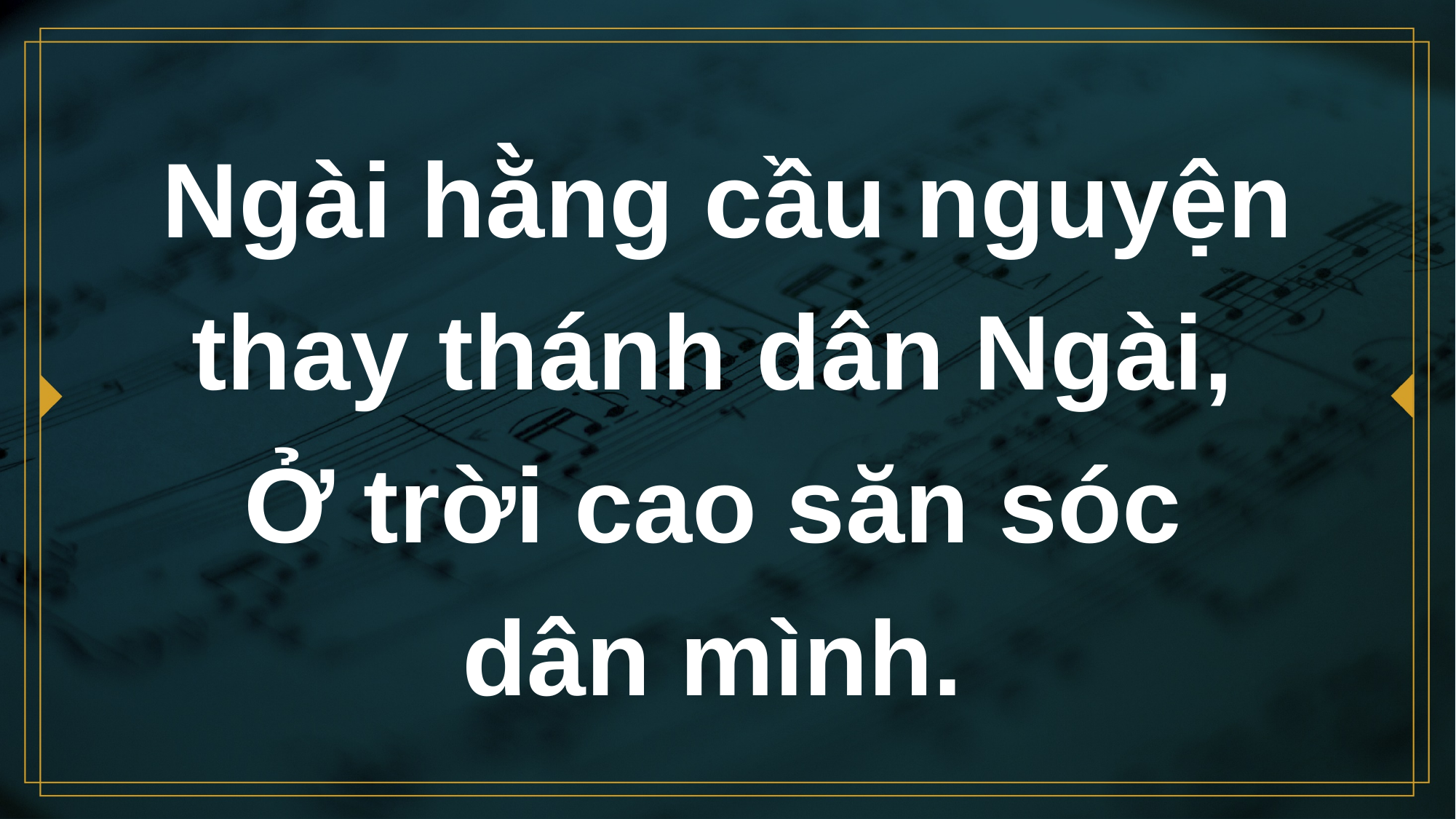

# Ngài hằng cầu nguyện thay thánh dân Ngài, Ở trời cao săn sóc dân mình.